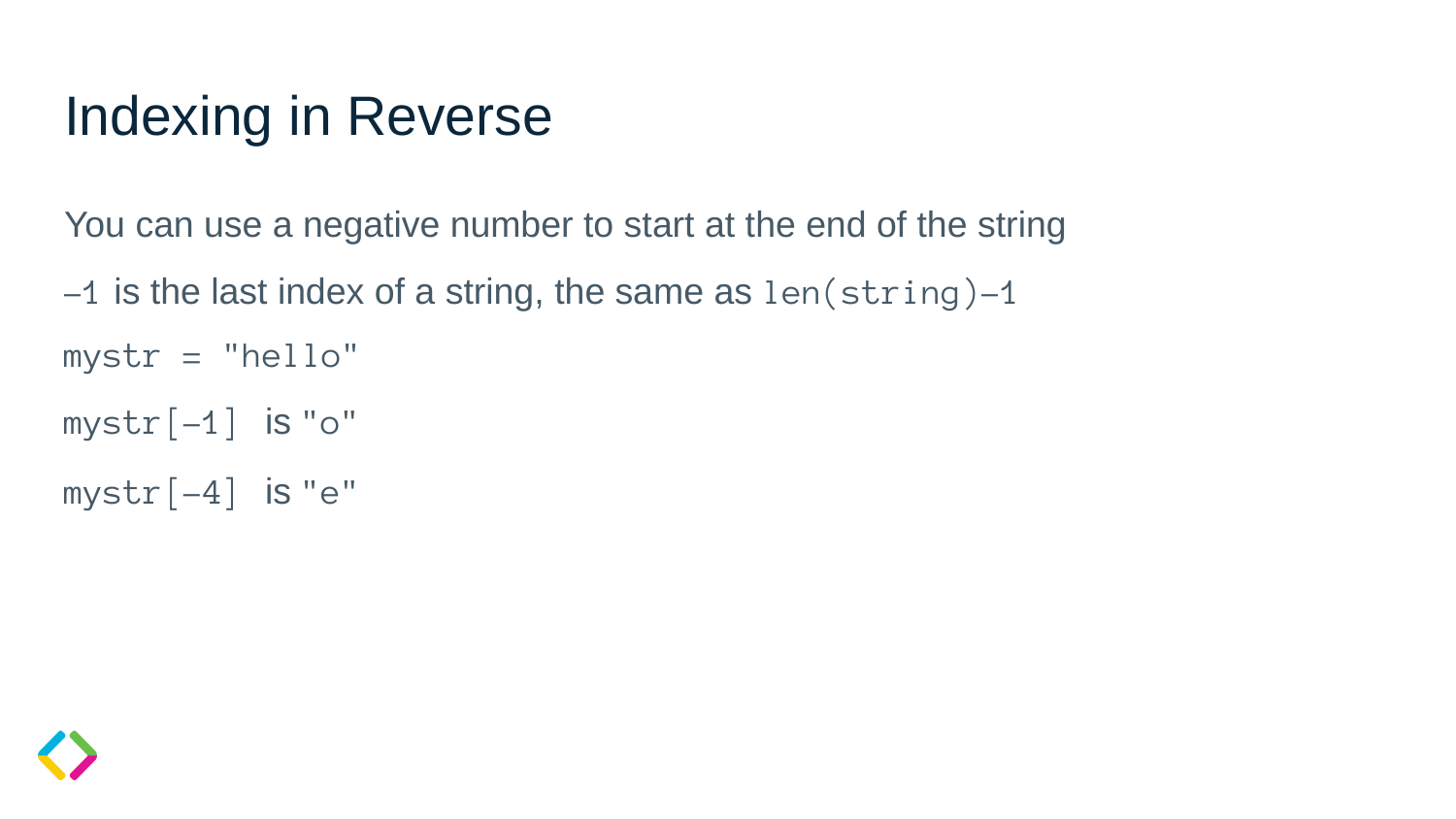

# Indexing in Reverse
You can use a negative number to start at the end of the string
-1 is the last index of a string, the same as len(string)-1
mystr = "hello"
mystr[-1] is "o"
mystr[-4] is "e"